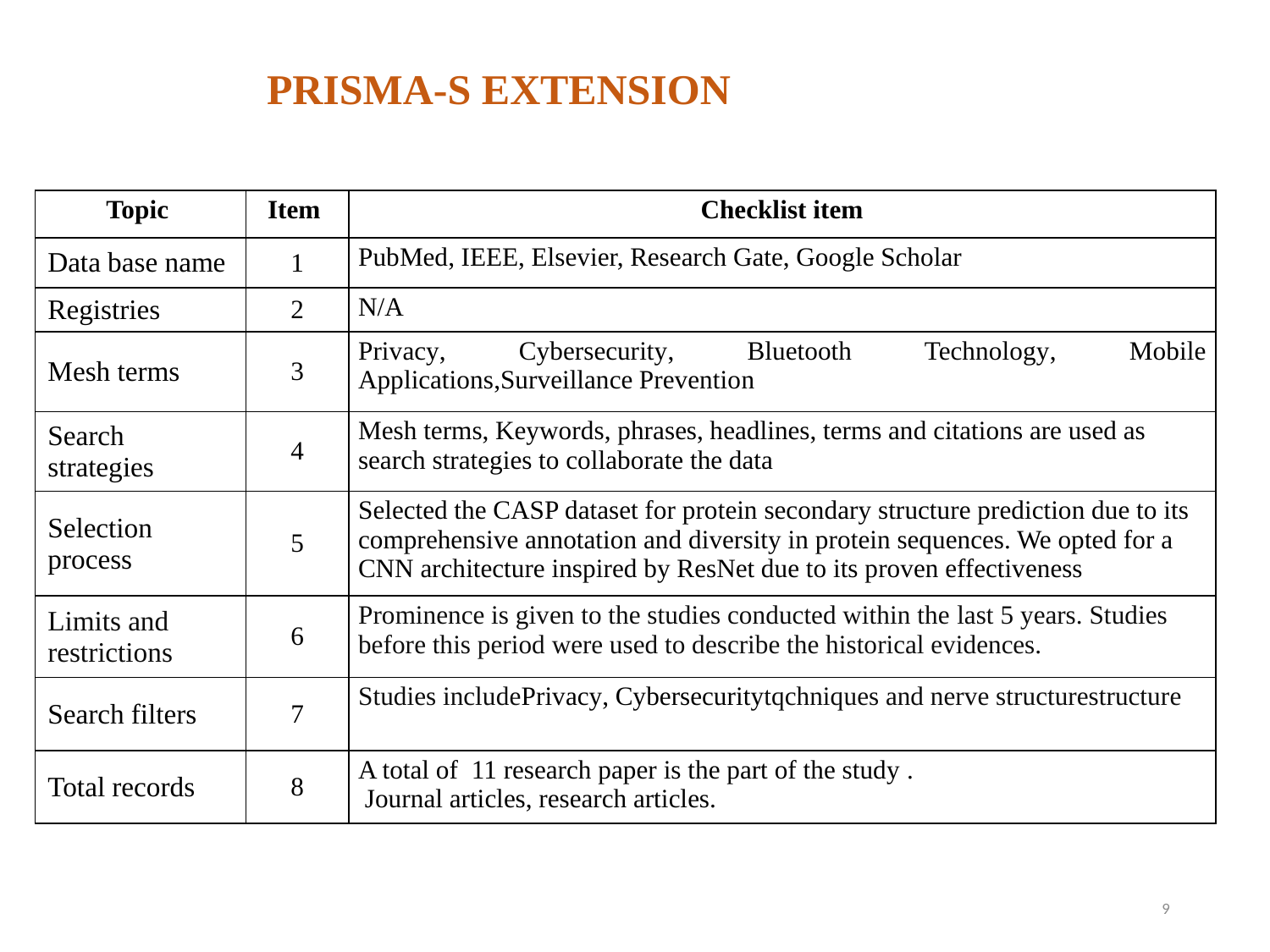

# PRISMA-S EXTENSION
| Topic | Item | Checklist item |
| --- | --- | --- |
| Data base name | 1 | PubMed, IEEE, Elsevier, Research Gate, Google Scholar |
| Registries | 2 | N/A |
| Mesh terms | 3 | Privacy, Cybersecurity, Bluetooth Technology, Mobile Applications,Surveillance Prevention |
| Search strategies | 4 | Mesh terms, Keywords, phrases, headlines, terms and citations are used as search strategies to collaborate the data |
| Selection process | 5 | Selected the CASP dataset for protein secondary structure prediction due to its comprehensive annotation and diversity in protein sequences. We opted for a CNN architecture inspired by ResNet due to its proven effectiveness |
| Limits and restrictions | 6 | Prominence is given to the studies conducted within the last 5 years. Studies before this period were used to describe the historical evidences. |
| Search filters | 7 | Studies includePrivacy, Cybersecuritytqchniques and nerve structurestructure |
| Total records | 8 | A total of 11 research paper is the part of the study . Journal articles, research articles. |
9